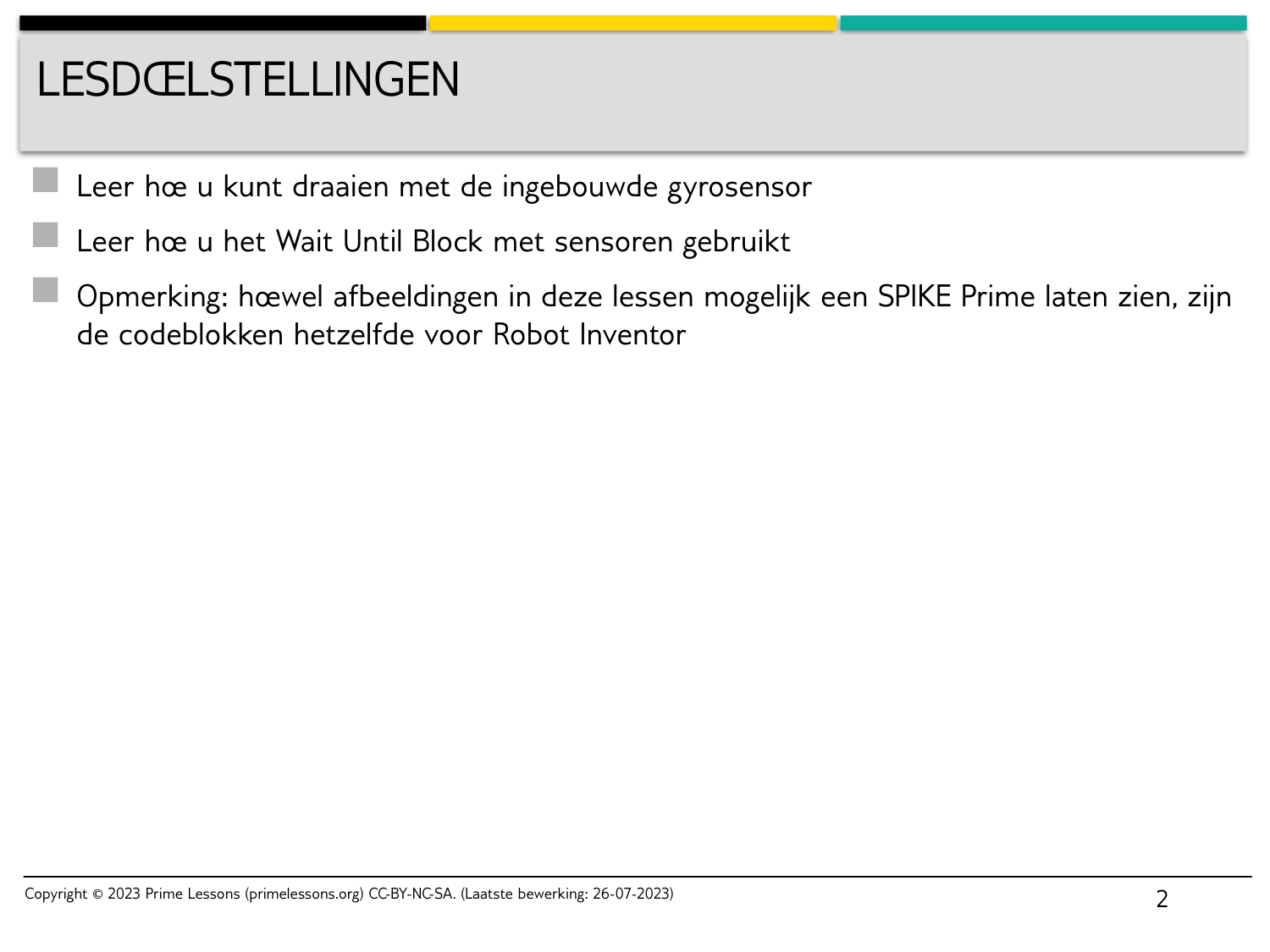

# Lesdoelstellingen
Leer hoe u kunt draaien met de ingebouwde gyrosensor
Leer hoe u het Wait Until Block met sensoren gebruikt
Opmerking: hoewel afbeeldingen in deze lessen mogelijk een SPIKE Prime laten zien, zijn de codeblokken hetzelfde voor Robot Inventor

2
Copyright © 2023 Prime Lessons (primelessons.org) CC-BY-NC-SA. (Laatste bewerking: 26-07-2023)